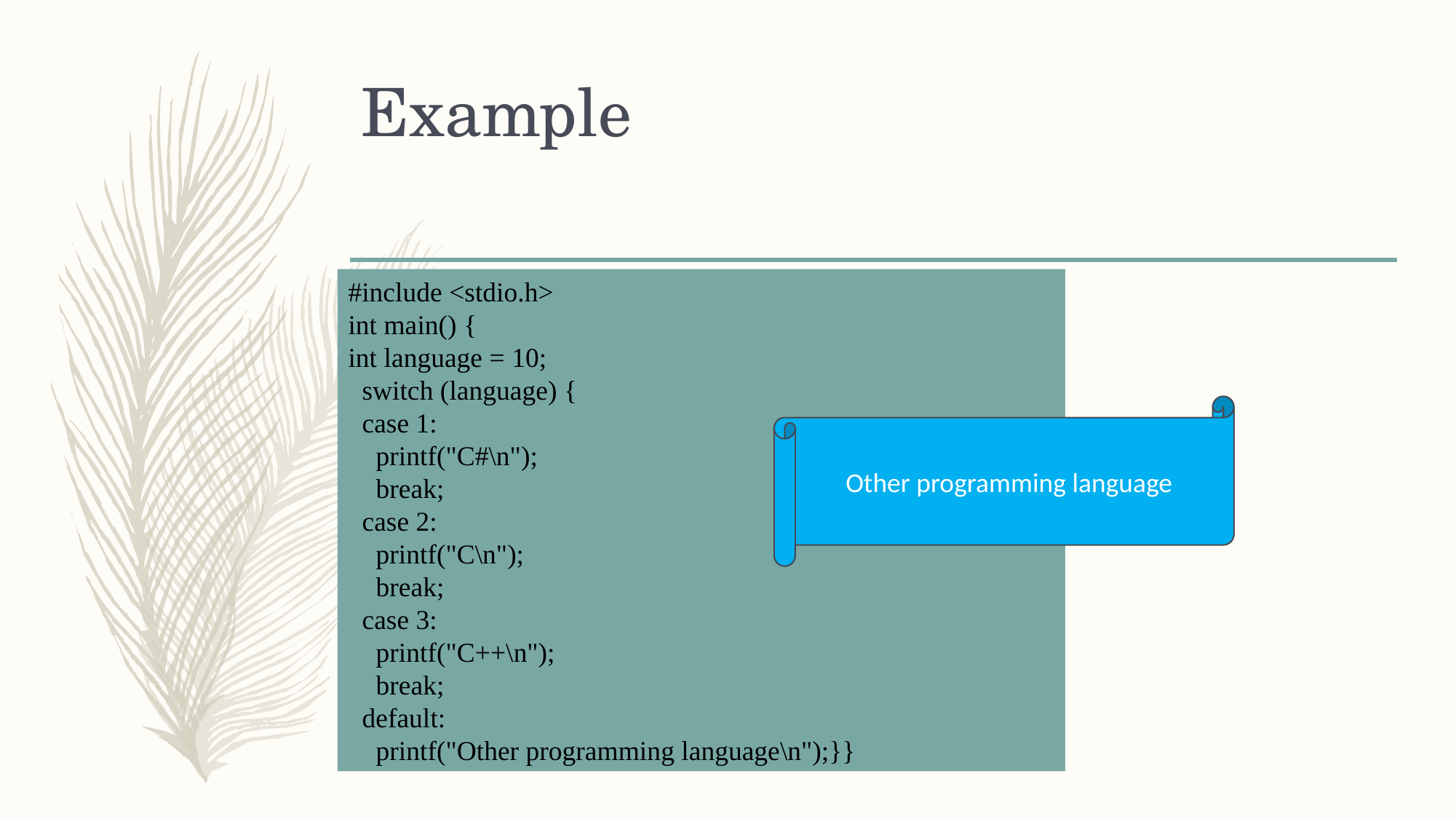

# Example
#include <stdio.h>
int main() {
int language = 10;
  switch (language) {
  case 1:
    printf("C#\n");
    break;
  case 2:
    printf("C\n");
    break;
  case 3:
    printf("C++\n");
    break;
  default:
    printf("Other programming language\n");}}
Other programming language